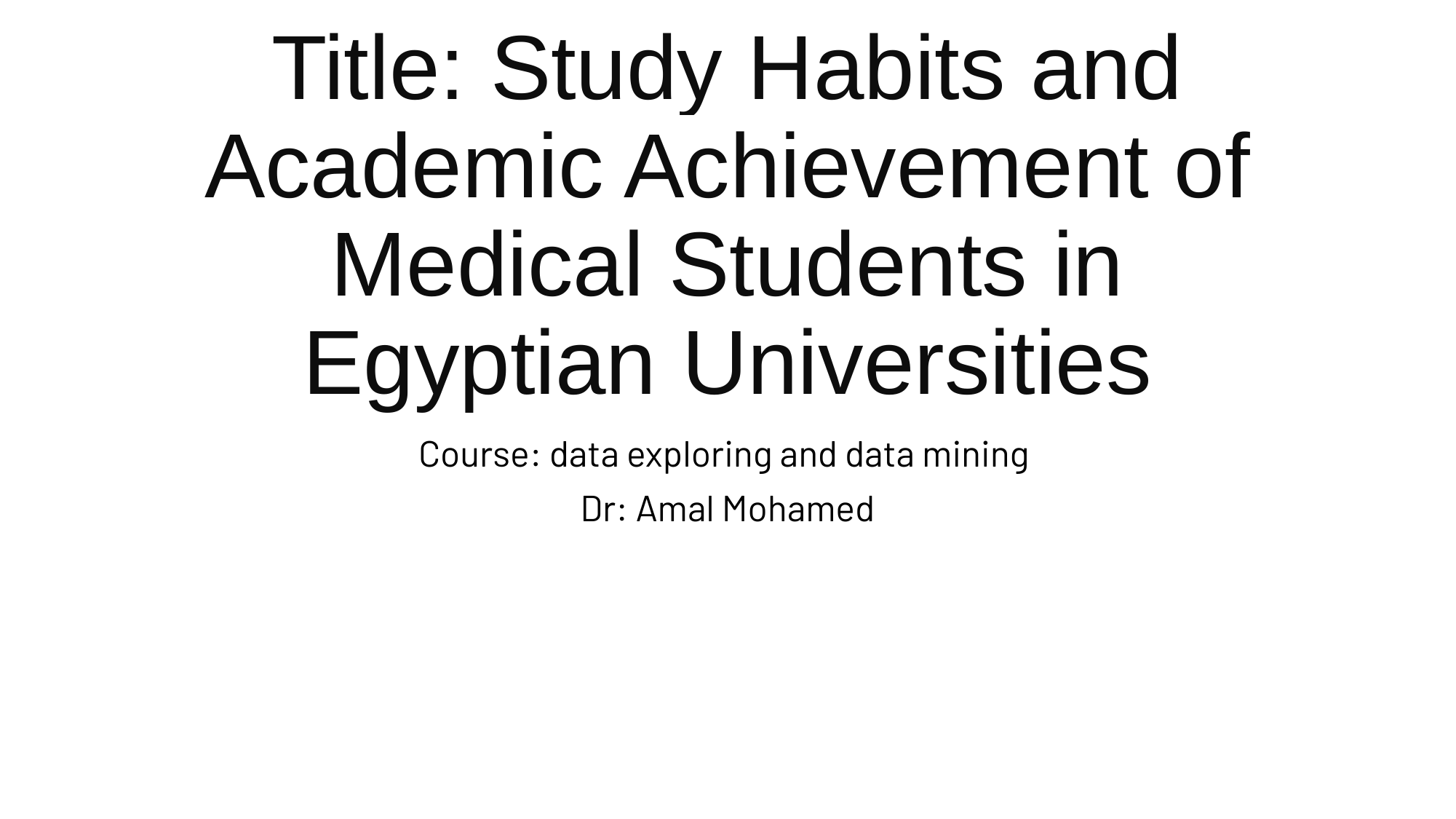

# Title: Study Habits and Academic Achievement of Medical Students in Egyptian Universities
Course: data exploring and data mining
Dr: Amal Mohamed